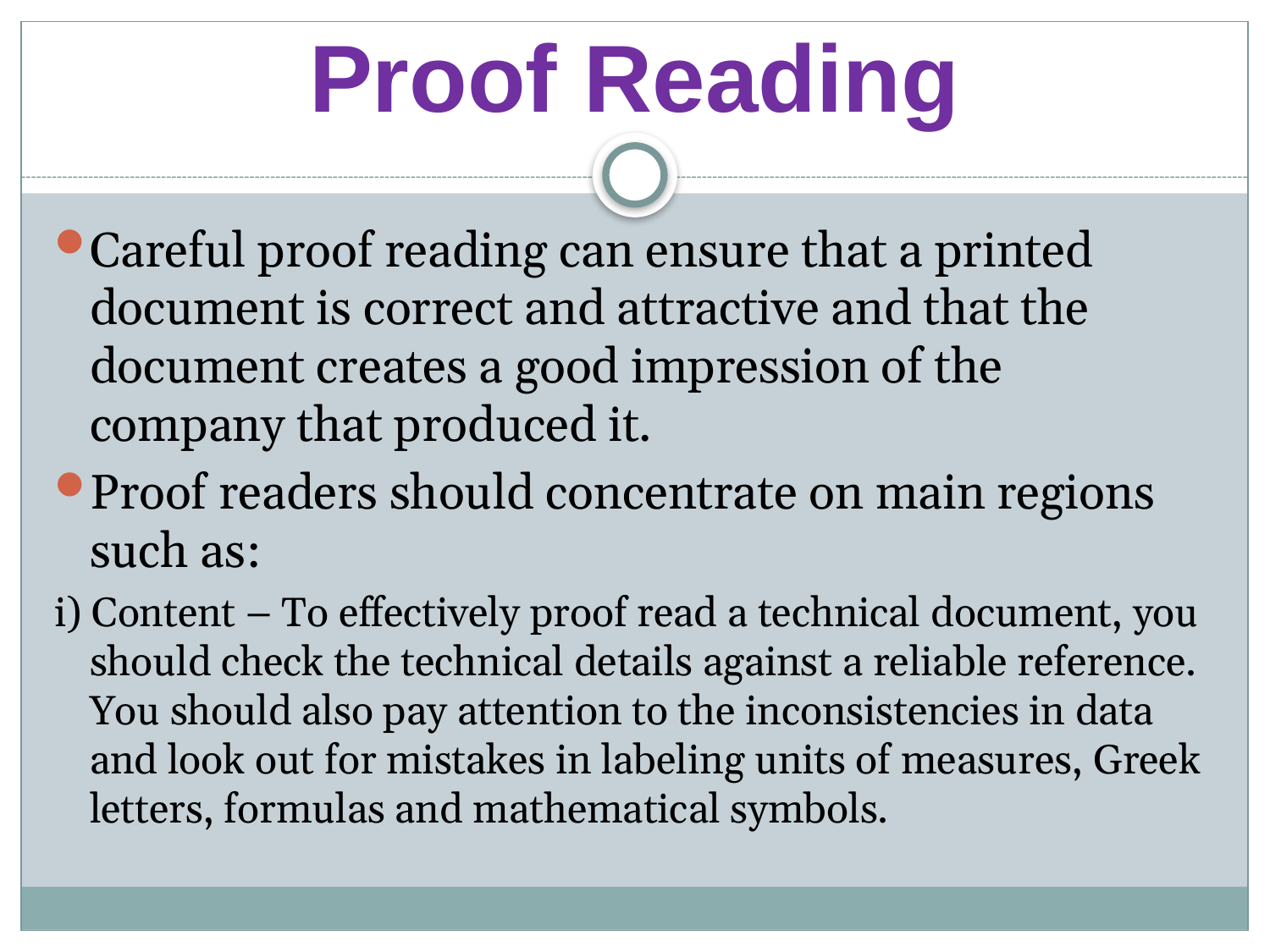

# Proof Reading
Careful proof reading can ensure that a printed document is correct and attractive and that the document creates a good impression of the company that produced it.
Proof readers should concentrate on main regions such as:
i) Content – To effectively proof read a technical document, you should check the technical details against a reliable reference. You should also pay attention to the inconsistencies in data and look out for mistakes in labeling units of measures, Greek letters, formulas and mathematical symbols.